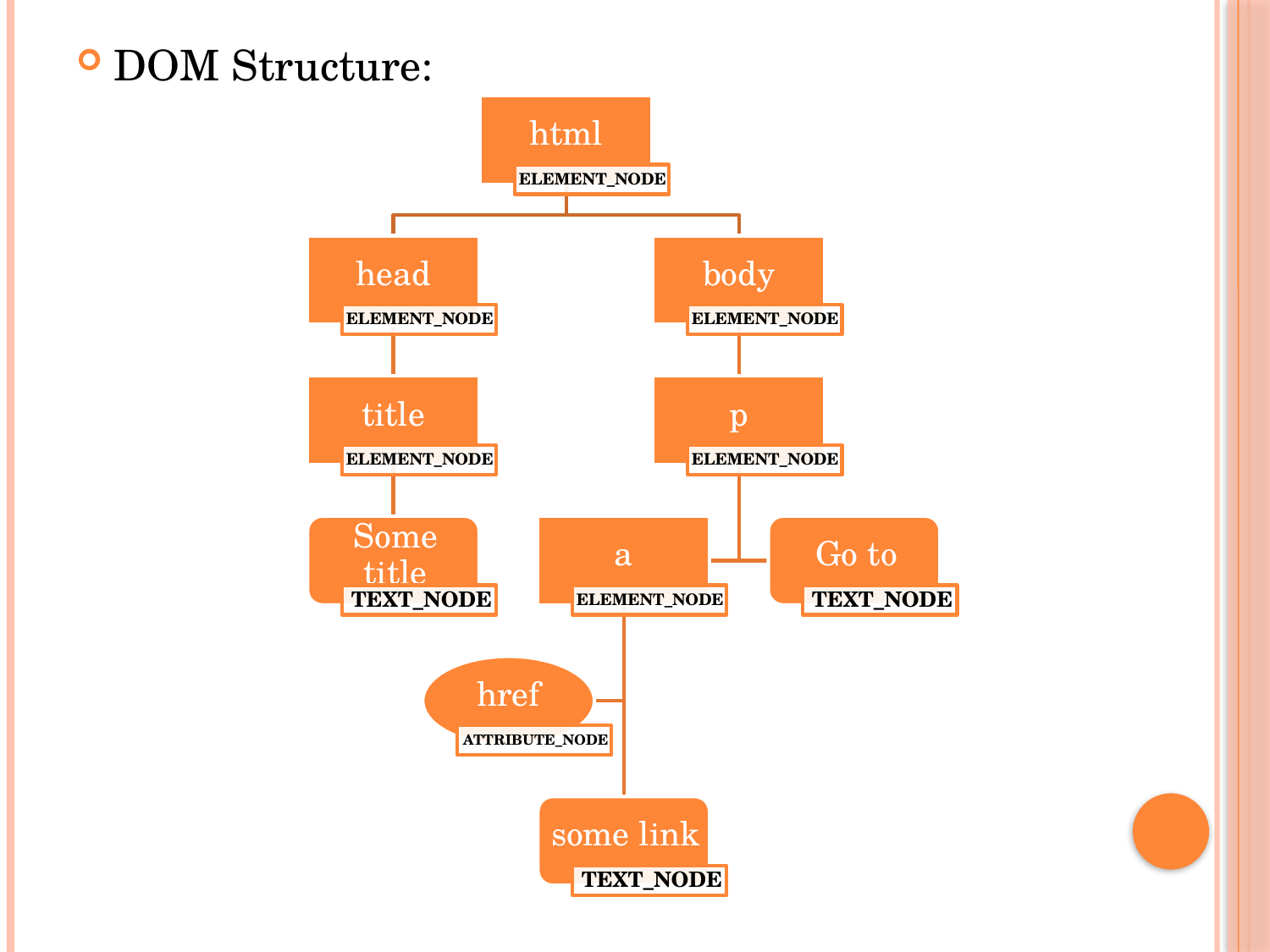

DOM Structure:
html
ELEMENT_NODE
head
ELEMENT_NODE
title
ELEMENT_NODE
Some title
TEXT_NODE
body
ELEMENT_NODE
p
ELEMENT_NODE
a
ELEMENT_NODE
some link
TEXT_NODE
href
ATTRIBUTE_NODE
Go to
TEXT_NODE